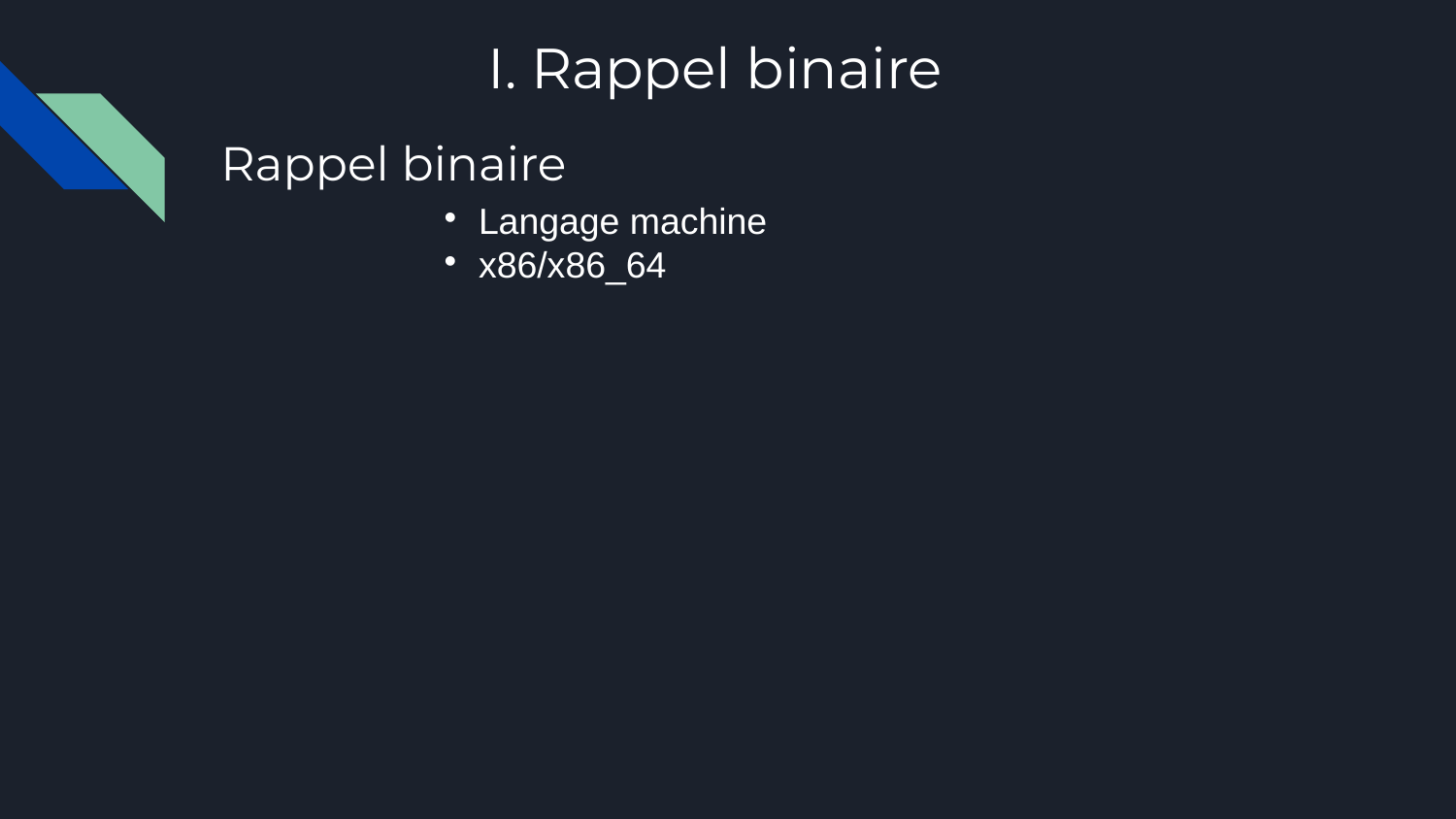

I. Rappel binaire
Rappel binaire

Langage machine
x86/x86_64